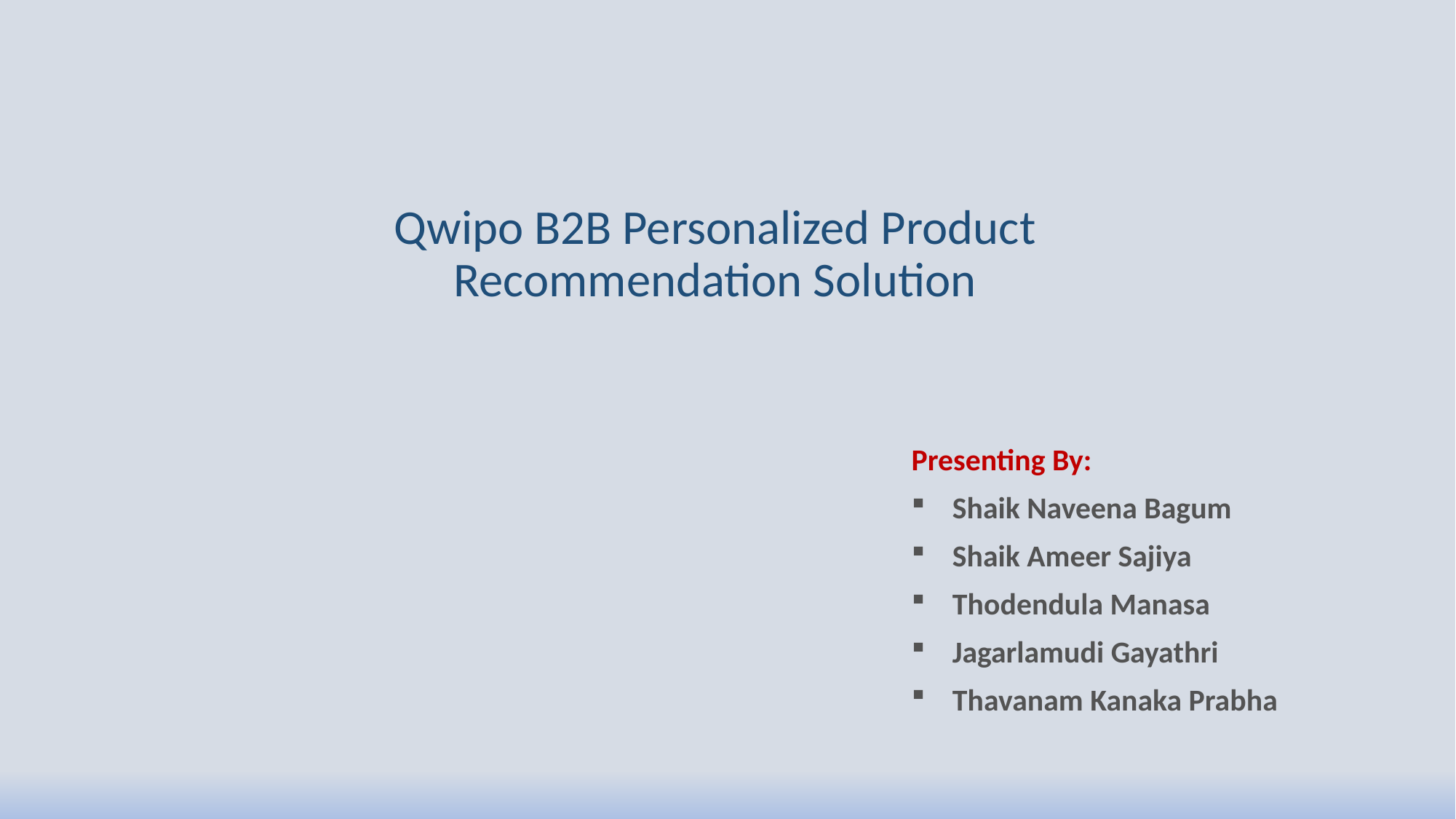

# Qwipo B2B Personalized Product Recommendation Solution
Presenting By:
Shaik Naveena Bagum
Shaik Ameer Sajiya
Thodendula Manasa
Jagarlamudi Gayathri
Thavanam Kanaka Prabha